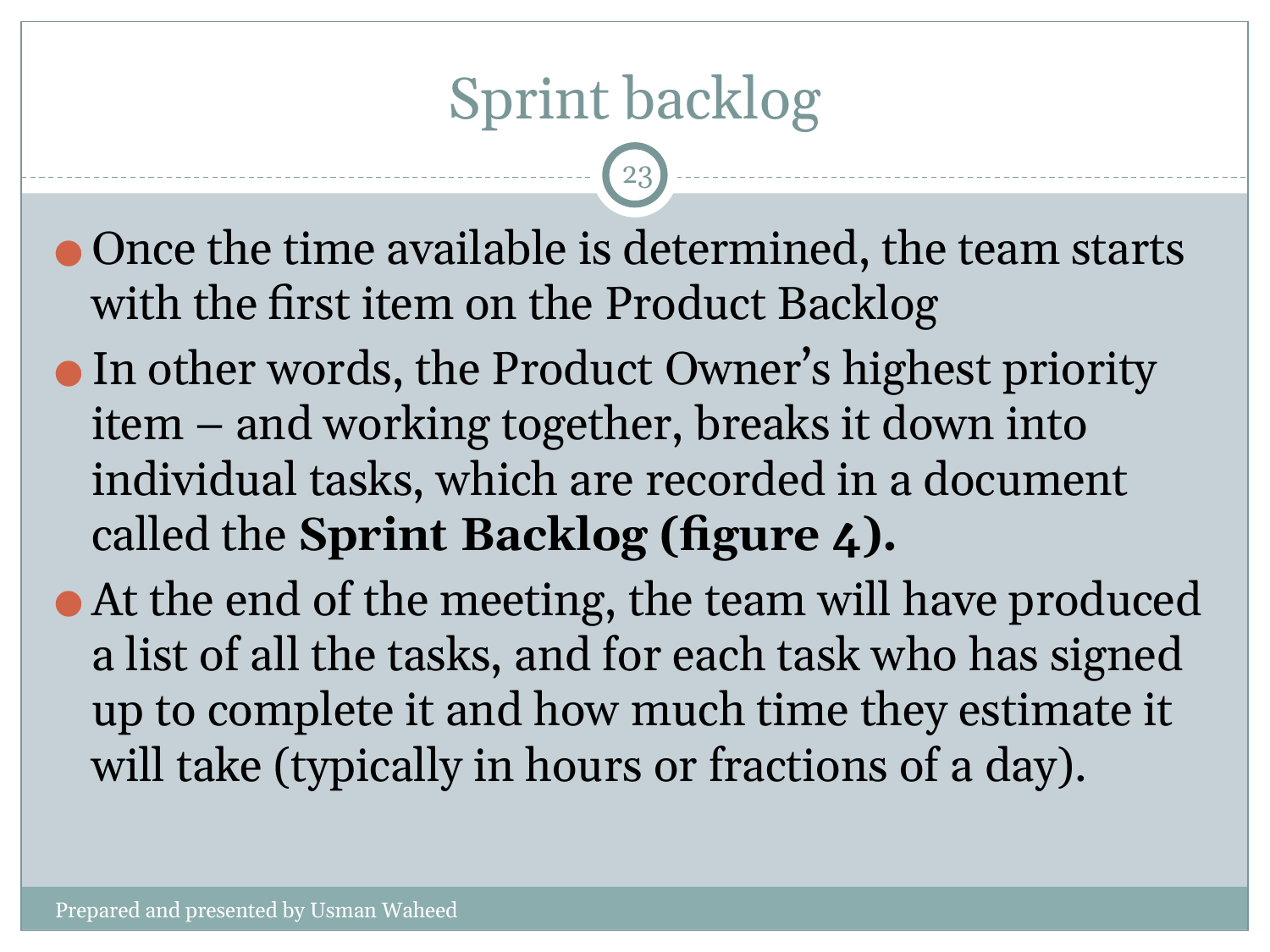

# Sprint backlog
23
Once the time available is determined, the team starts with the first item on the Product Backlog
In other words, the Product Owner’s highest priority item – and working together, breaks it down into individual tasks, which are recorded in a document called the Sprint Backlog (figure 4).
At the end of the meeting, the team will have produced a list of all the tasks, and for each task who has signed up to complete it and how much time they estimate it will take (typically in hours or fractions of a day).

Prepared and presented by Usman Waheed